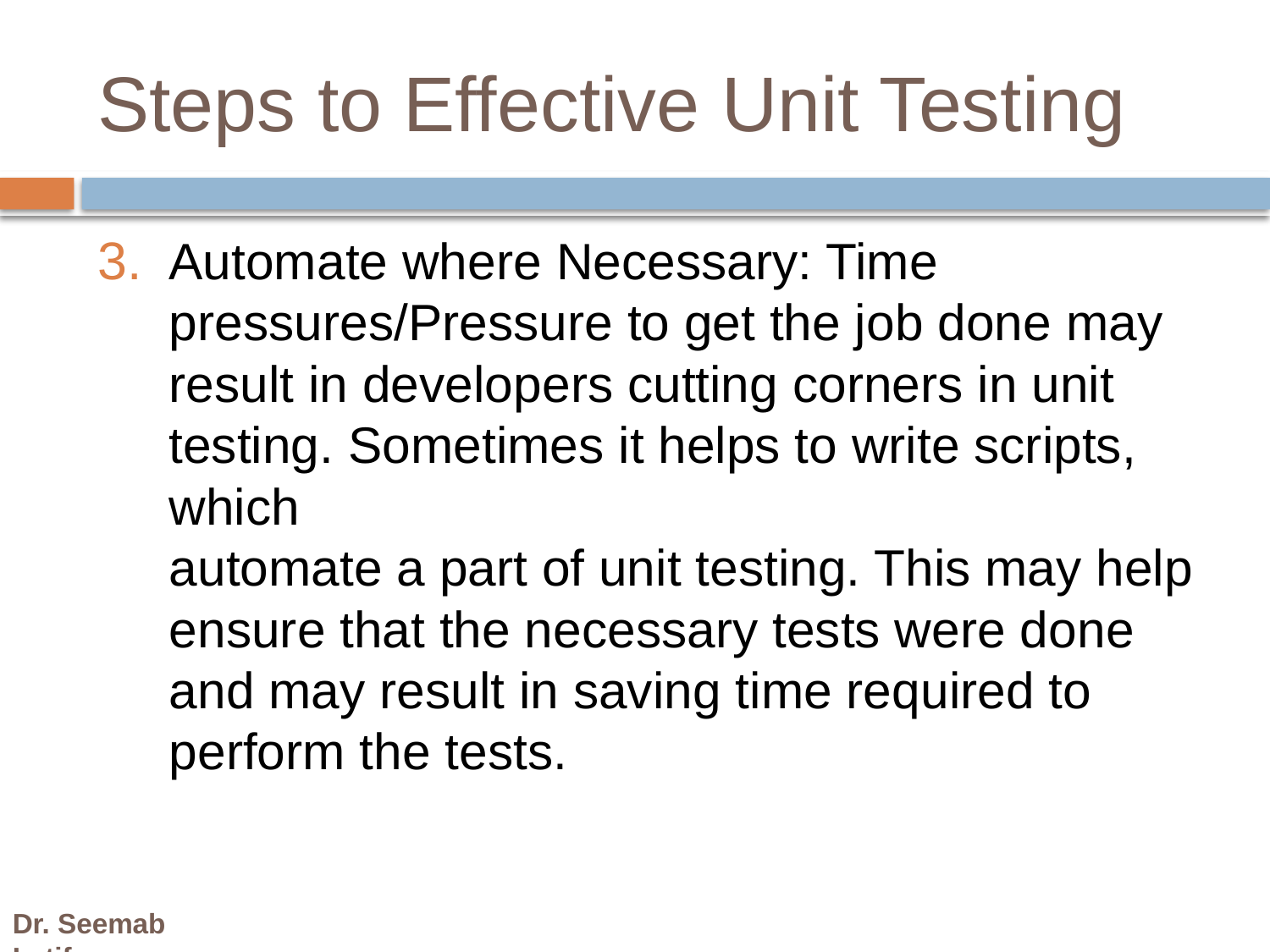

# Steps to Effective Unit Testing
Automate where Necessary: Time pressures/Pressure to get the job done may result in developers cutting corners in unit testing. Sometimes it helps to write scripts, which
automate a part of unit testing. This may help ensure that the necessary tests were done
and may result in saving time required to perform the tests.